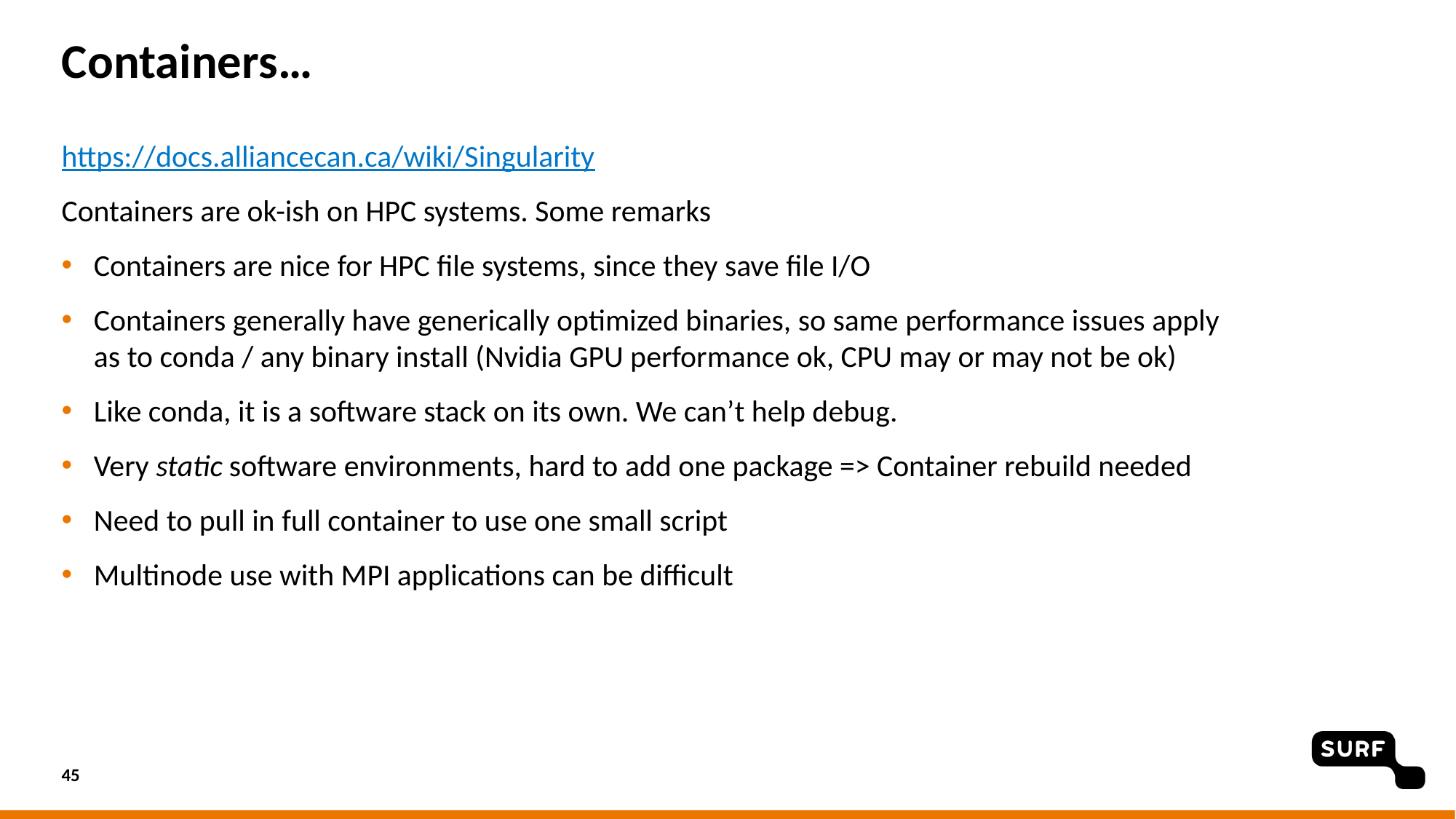

# Containers…
https://docs.alliancecan.ca/wiki/Singularity
Containers are ok-ish on HPC systems. Some remarks
Containers are nice for HPC file systems, since they save file I/O
Containers generally have generically optimized binaries, so same performance issues apply as to conda / any binary install (Nvidia GPU performance ok, CPU may or may not be ok)
Like conda, it is a software stack on its own. We can’t help debug.
Very static software environments, hard to add one package => Container rebuild needed
Need to pull in full container to use one small script
Multinode use with MPI applications can be difficult

45